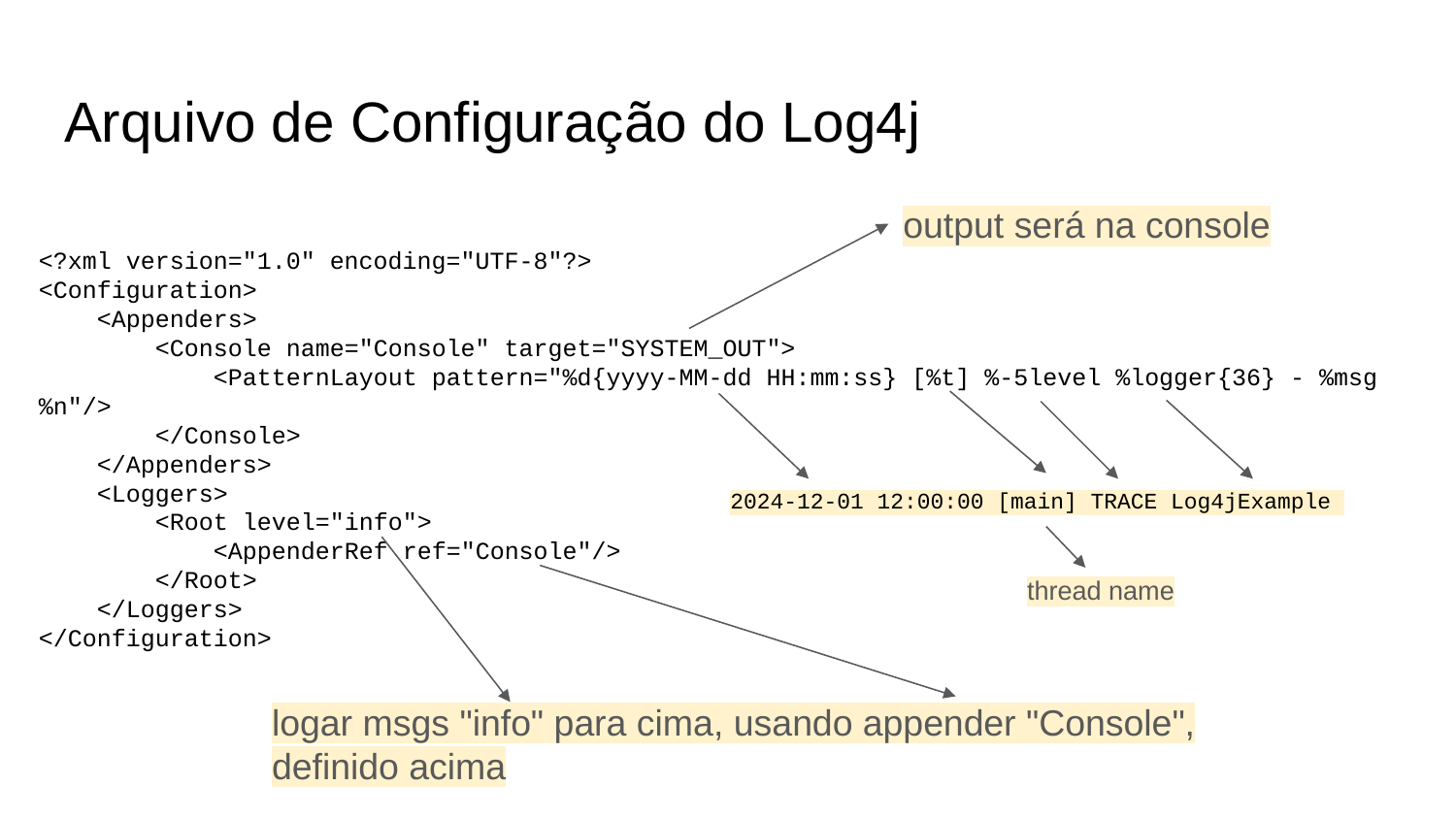

# Arquivo de Configuração do Log4j
output será na console
<?xml version="1.0" encoding="UTF-8"?>
<Configuration>
    <Appenders>
        <Console name="Console" target="SYSTEM_OUT">
            <PatternLayout pattern="%d{yyyy-MM-dd HH:mm:ss} [%t] %-5level %logger{36} - %msg%n"/>
        </Console>
    </Appenders>
    <Loggers>
        <Root level="info">
            <AppenderRef ref="Console"/>
        </Root>
    </Loggers>
</Configuration>

2024-12-01 12:00:00 [main] TRACE Log4jExample
thread name
logar msgs "info" para cima, usando appender "Console", definido acima